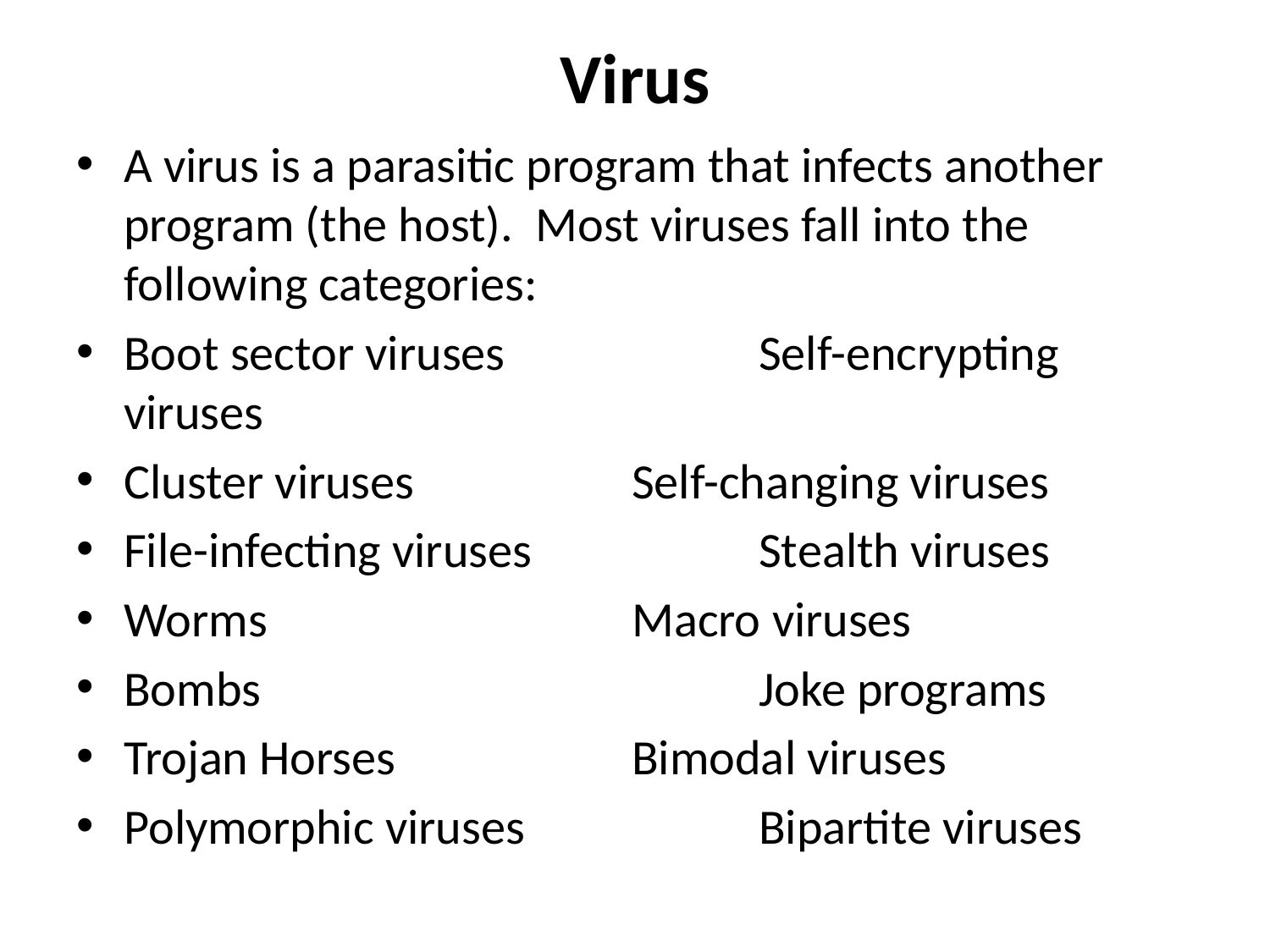

# Virus
A virus is a parasitic program that infects another program (the host).  Most viruses fall into the following categories:
Boot sector viruses		Self-encrypting viruses
Cluster viruses		Self-changing viruses
File-infecting viruses		Stealth viruses
Worms 			Macro viruses
Bombs 				Joke programs
Trojan Horses 		Bimodal viruses
Polymorphic viruses		Bipartite viruses